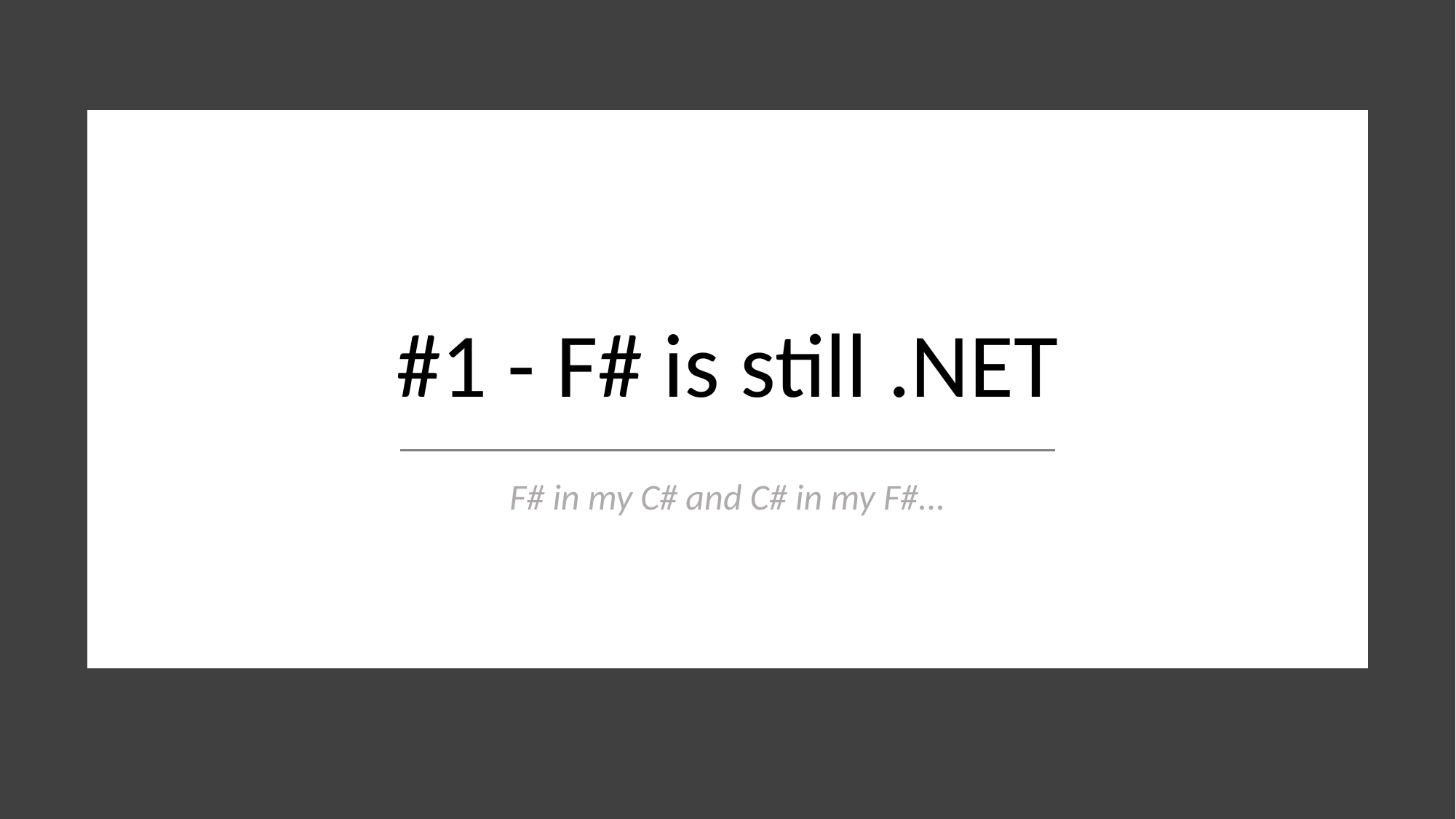

# #1 - F# is still .NET
F# in my C# and C# in my F#...